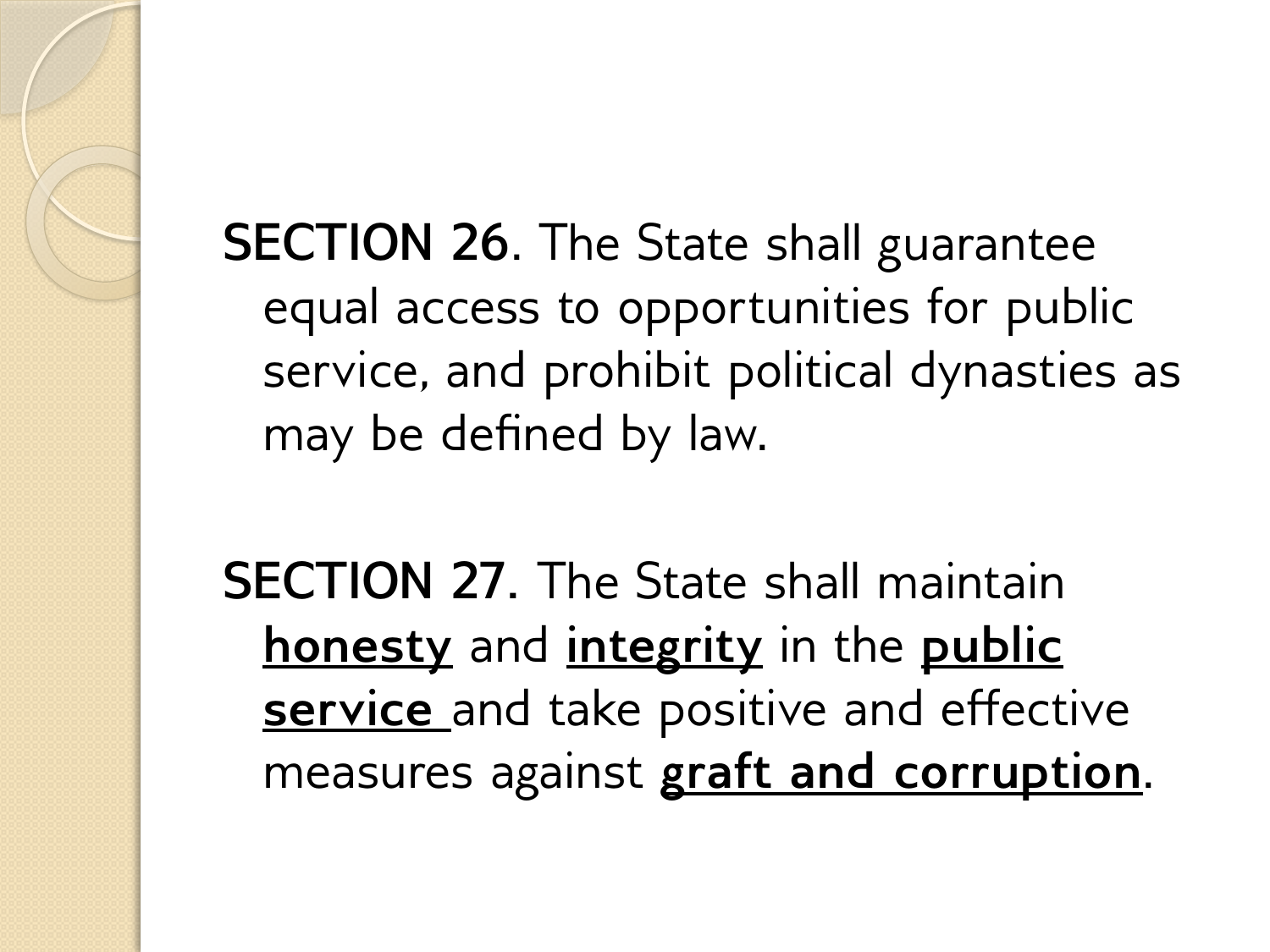

#
SECTION 26. The State shall guarantee equal access to opportunities for public service, and prohibit political dynasties as may be defined by law.

SECTION 27. The State shall maintain honesty and integrity in the public service and take positive and effective measures against graft and corruption.